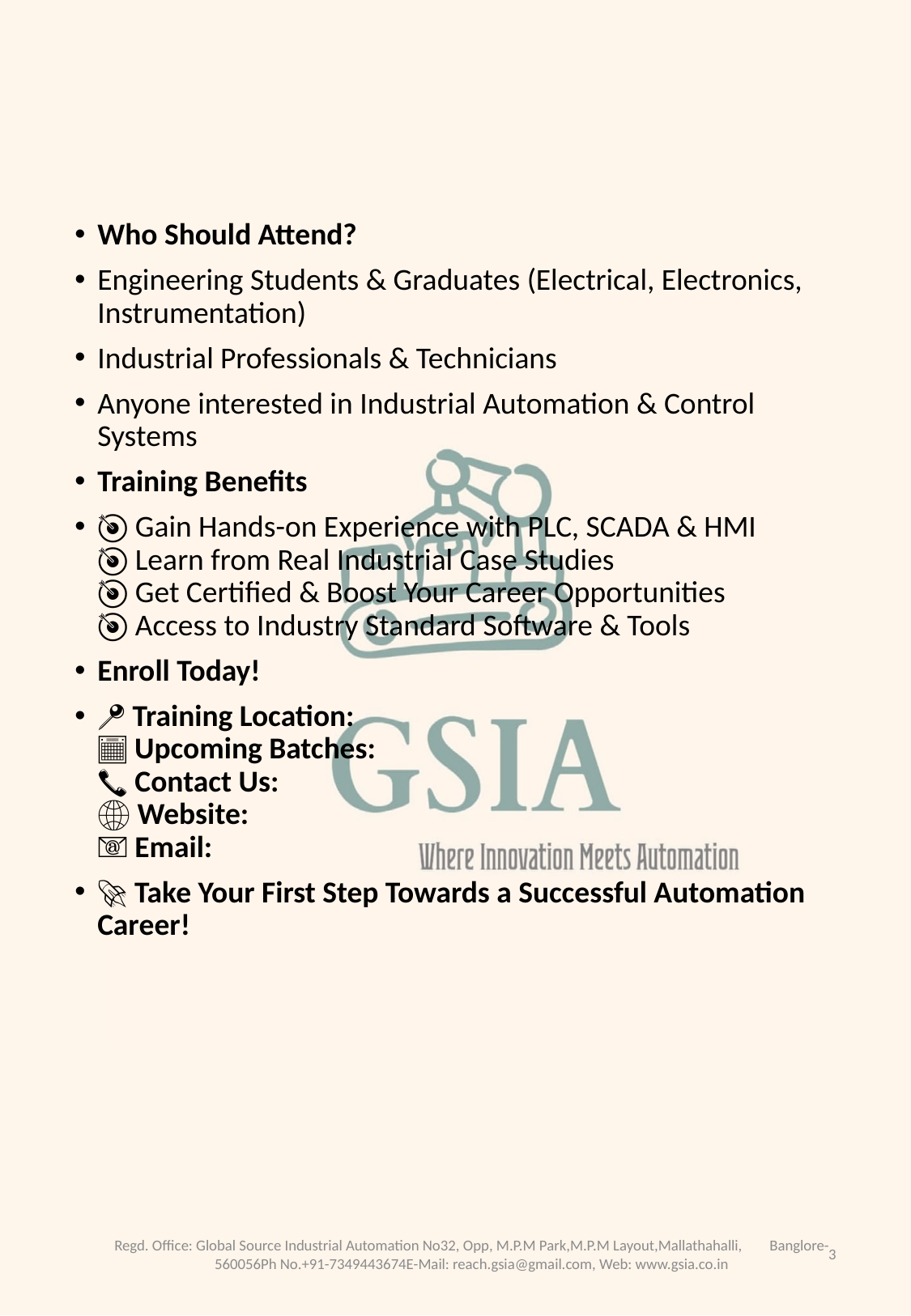

Who Should Attend?
Engineering Students & Graduates (Electrical, Electronics, Instrumentation)
Industrial Professionals & Technicians
Anyone interested in Industrial Automation & Control Systems
Training Benefits
🎯 Gain Hands-on Experience with PLC, SCADA & HMI
🎯 Learn from Real Industrial Case Studies
🎯 Get Certified & Boost Your Career Opportunities
🎯 Access to Industry Standard Software & Tools
Enroll Today!
📍 Training Location:
📅 Upcoming Batches:
📞 Contact Us:
🌐 Website:
📧 Email:
🚀 Take Your First Step Towards a Successful Automation Career!

Regd. Office: Global Source Industrial Automation No32, Opp, M.P.M Park,M.P.M Layout,Mallathahalli,        Banglore-560056Ph No.+91-7349443674E-Mail: reach.gsia@gmail.com, Web: www.gsia.co.in
3